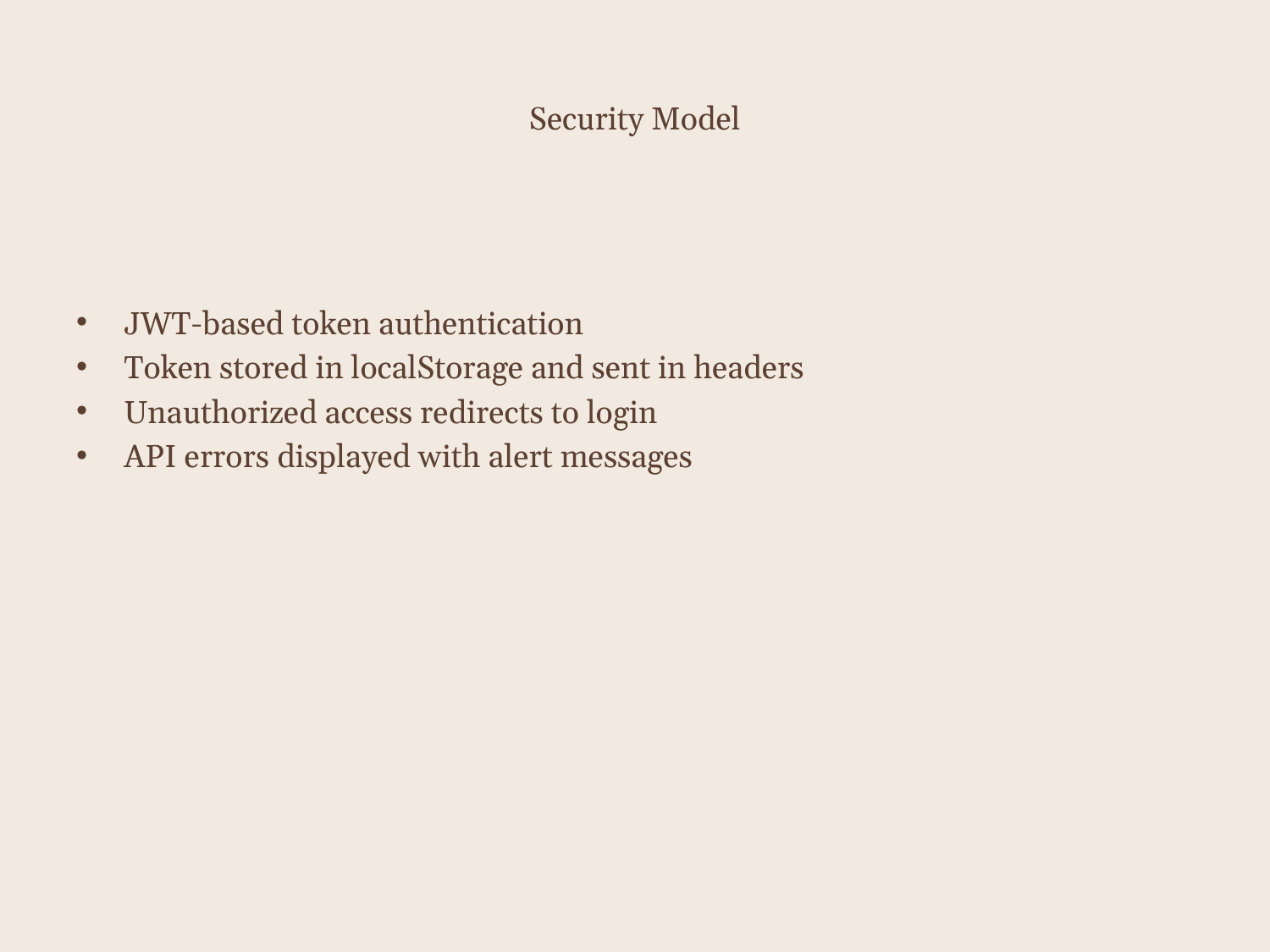

# Security Model

JWT-based token authentication
Token stored in localStorage and sent in headers
Unauthorized access redirects to login
API errors displayed with alert messages